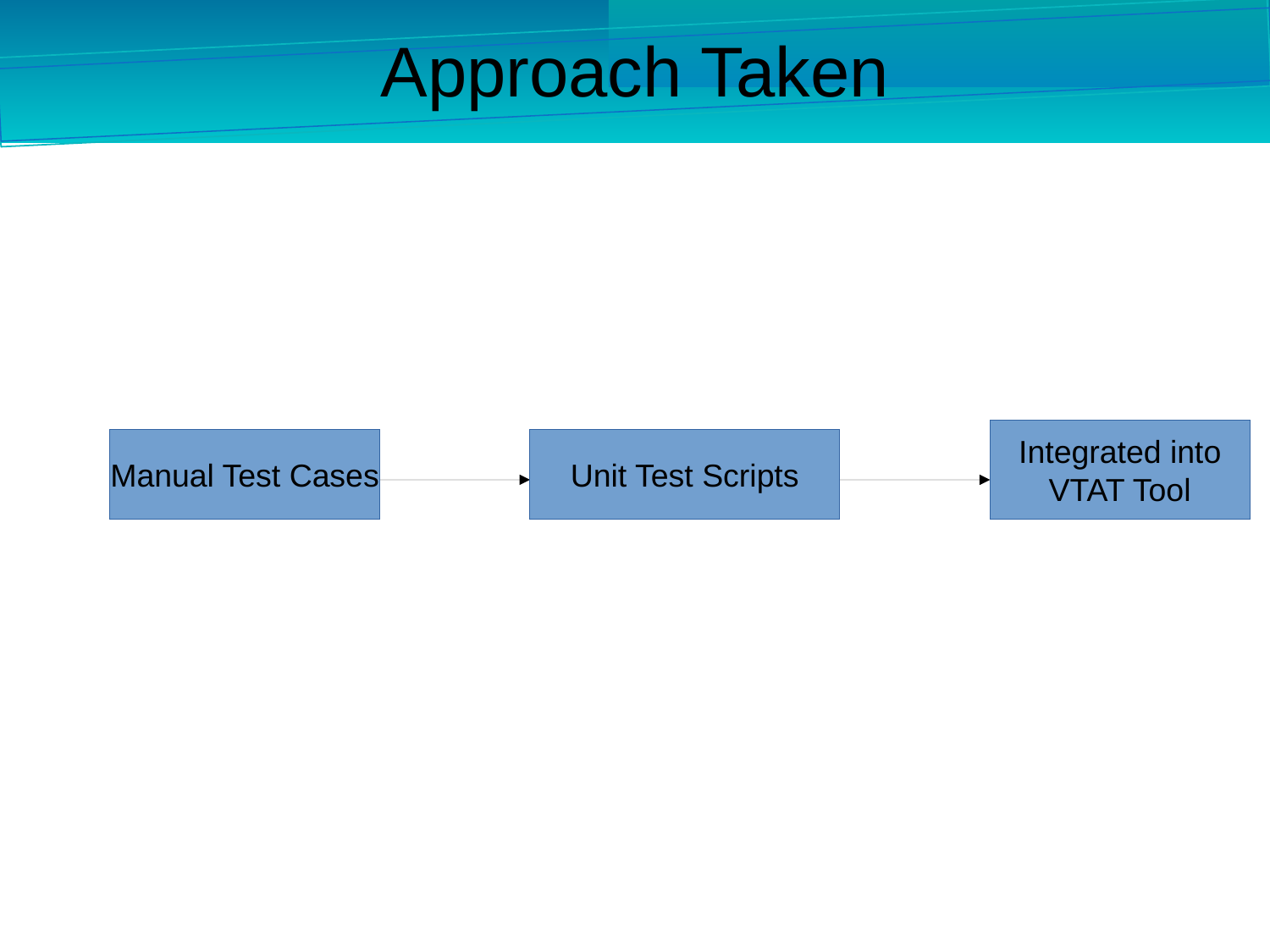

Approach Taken

Integrated into
VTAT Tool
Manual Test Cases
Unit Test Scripts
Unit Test Scripts